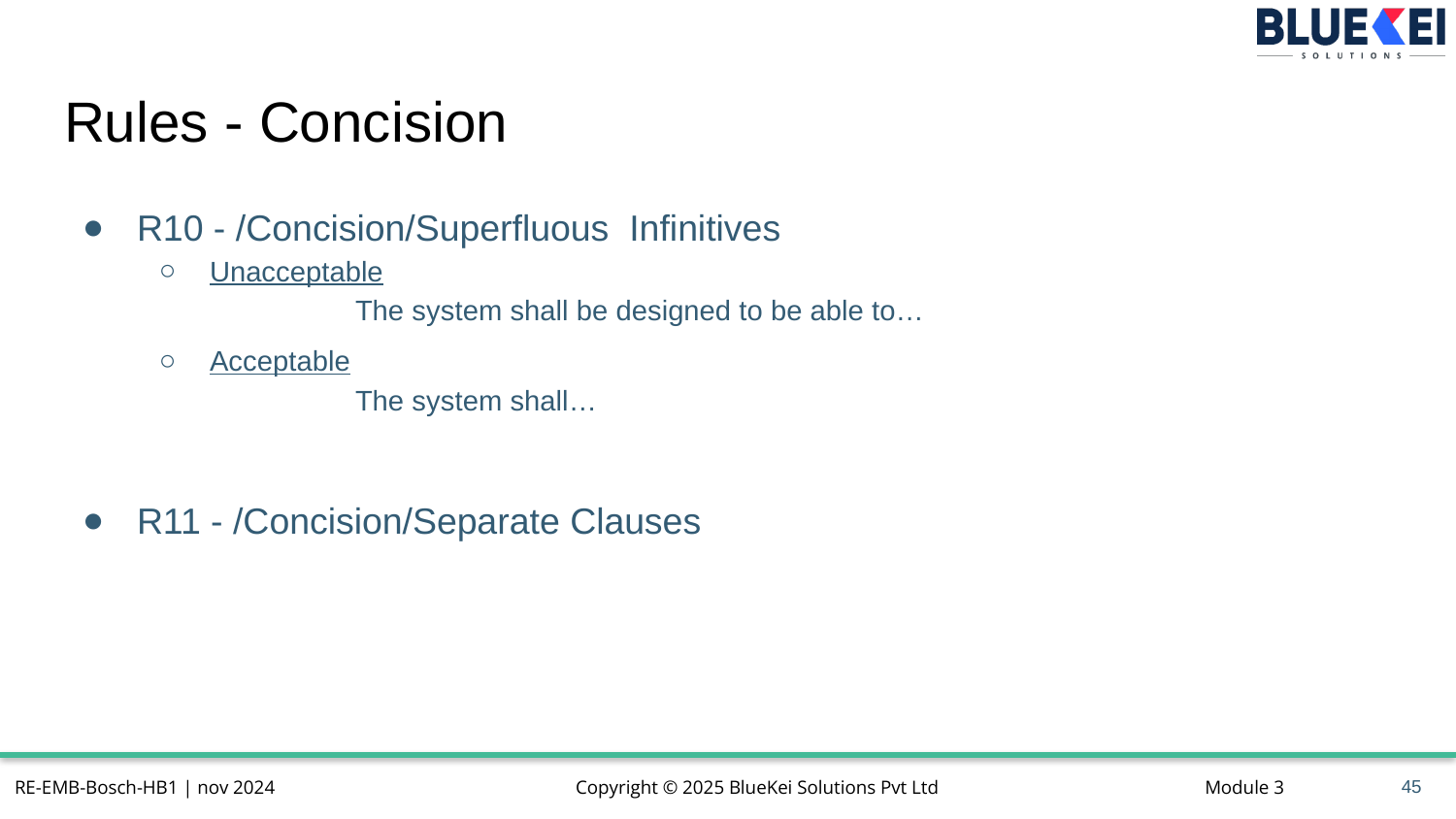

# Rules - Concision
R10 - /Concision/Superfluous  Infinitives
Unacceptable
	The system shall be designed to be able to…
Acceptable
	The system shall…

R11 - /Concision/Separate Clauses

45